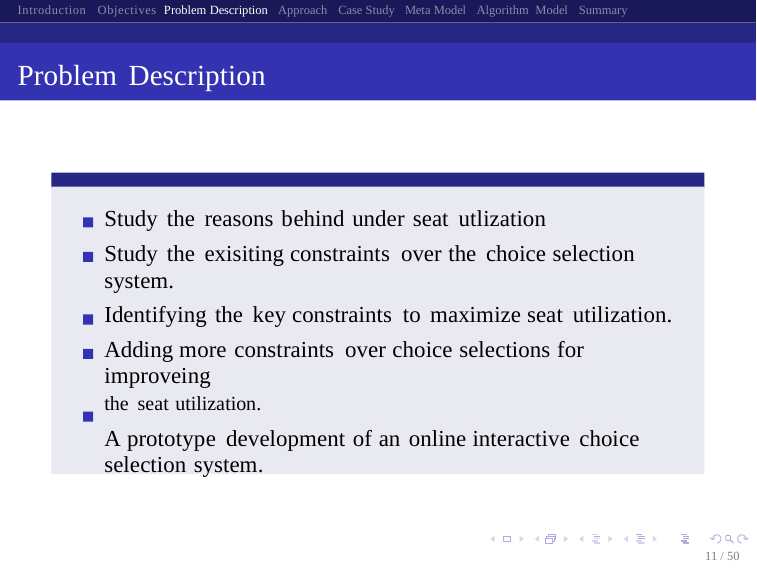

Introduction   Objectives  Problem Description   Approach   Case Study   Meta Model   Algorithm  Model   Summary

Problem Description

Study the reasons behind under seat utlization
Study the exisiting constraints over the choice selection system.
Identifying the key constraints to maximize seat utilization.
Adding more constraints over choice selections for improveing
the seat utilization.
A prototype development of an online interactive choice selection system.

11 / 50